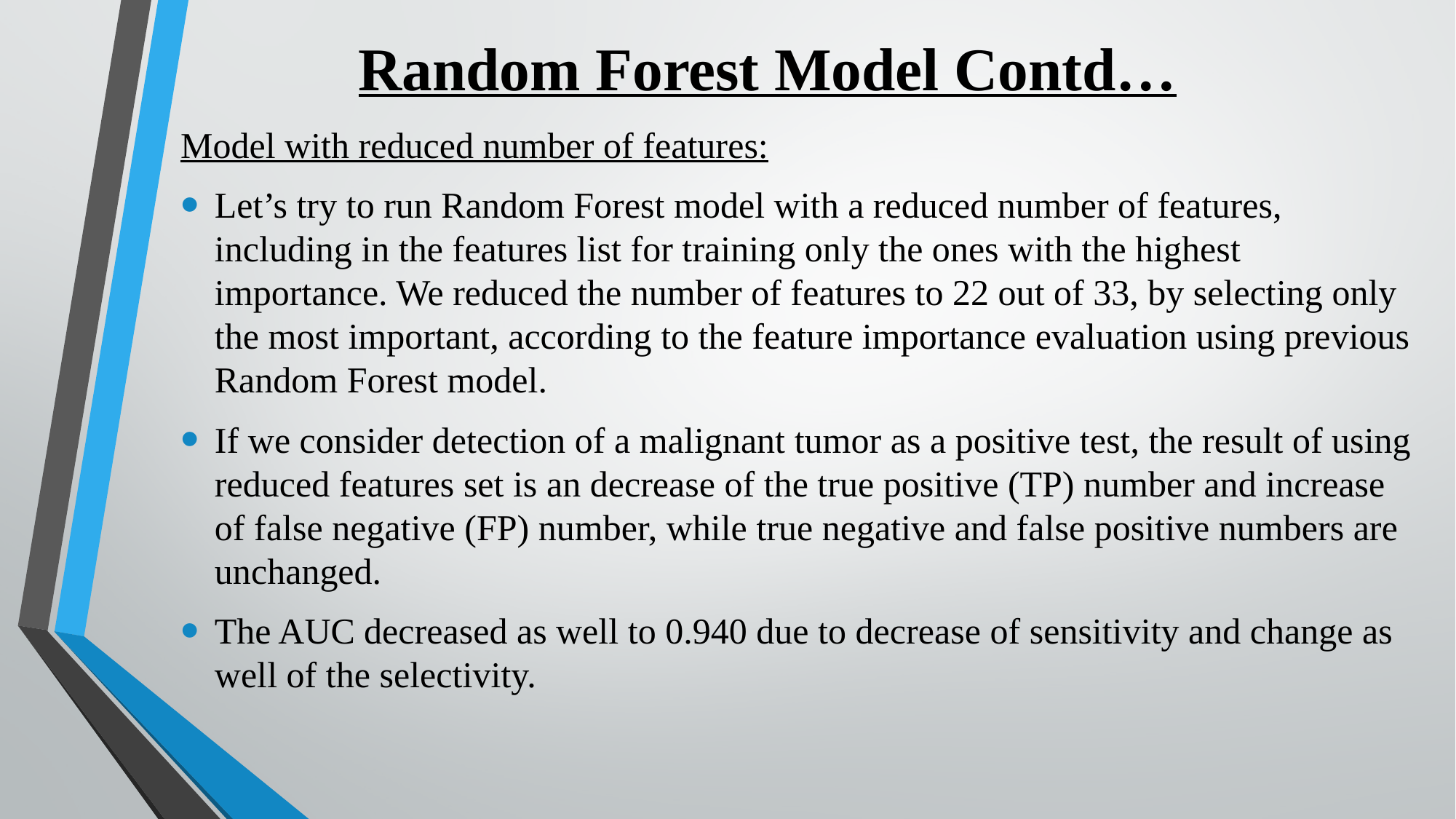

# Random Forest Model Contd…
Model with reduced number of features:
Let’s try to run Random Forest model with a reduced number of features, including in the features list for training only the ones with the highest importance. We reduced the number of features to 22 out of 33, by selecting only the most important, according to the feature importance evaluation using previous Random Forest model.
If we consider detection of a malignant tumor as a positive test, the result of using reduced features set is an decrease of the true positive (TP) number and increase of false negative (FP) number, while true negative and false positive numbers are unchanged.
The AUC decreased as well to 0.940 due to decrease of sensitivity and change as well of the selectivity.